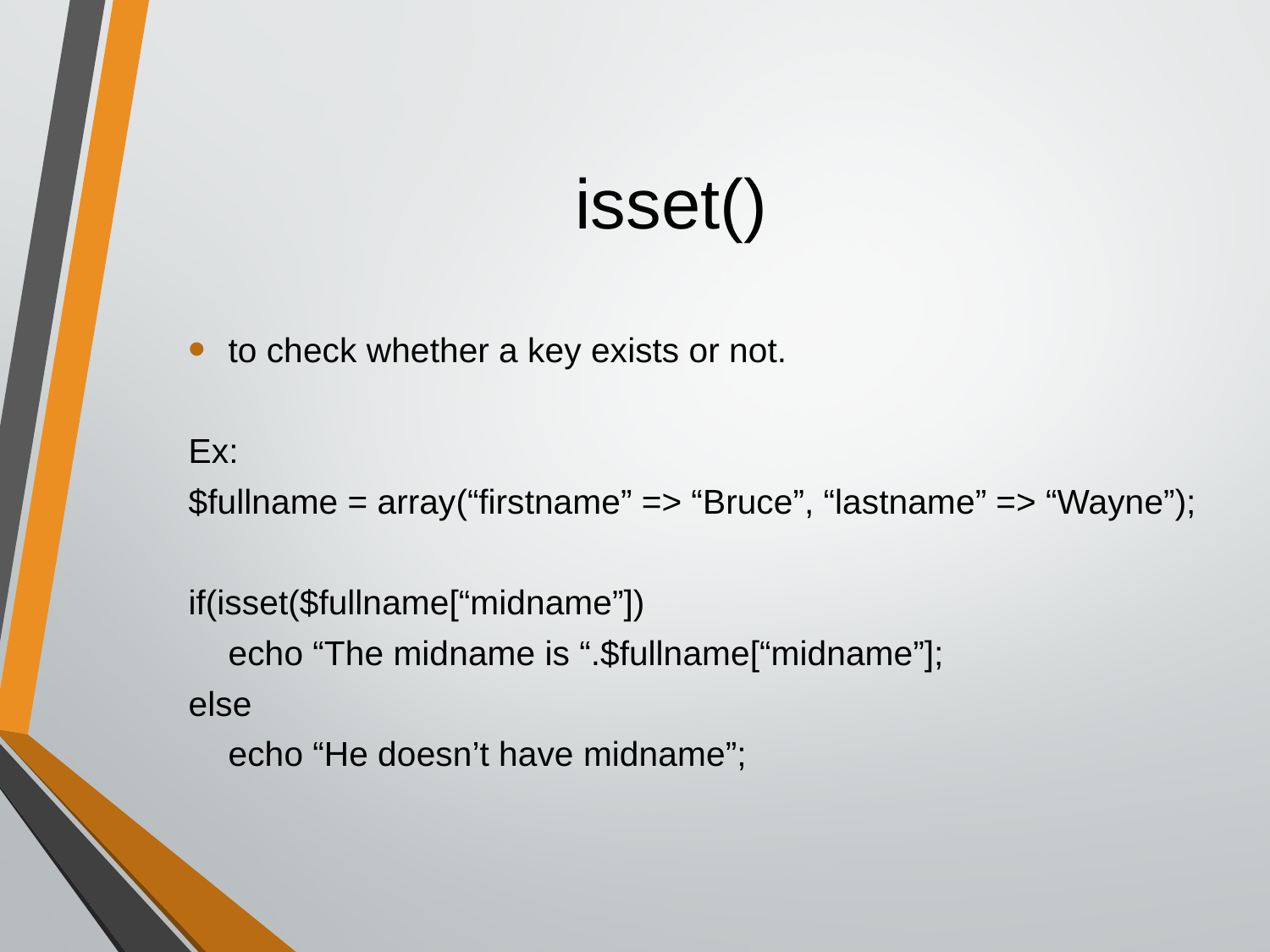

# isset()
to check whether a key exists or not.

Ex:
$fullname = array(“firstname” => “Bruce”, “lastname” => “Wayne”);

if(isset($fullname[“midname”])
	echo “The midname is “.$fullname[“midname”];
else
	echo “He doesn’t have midname”;